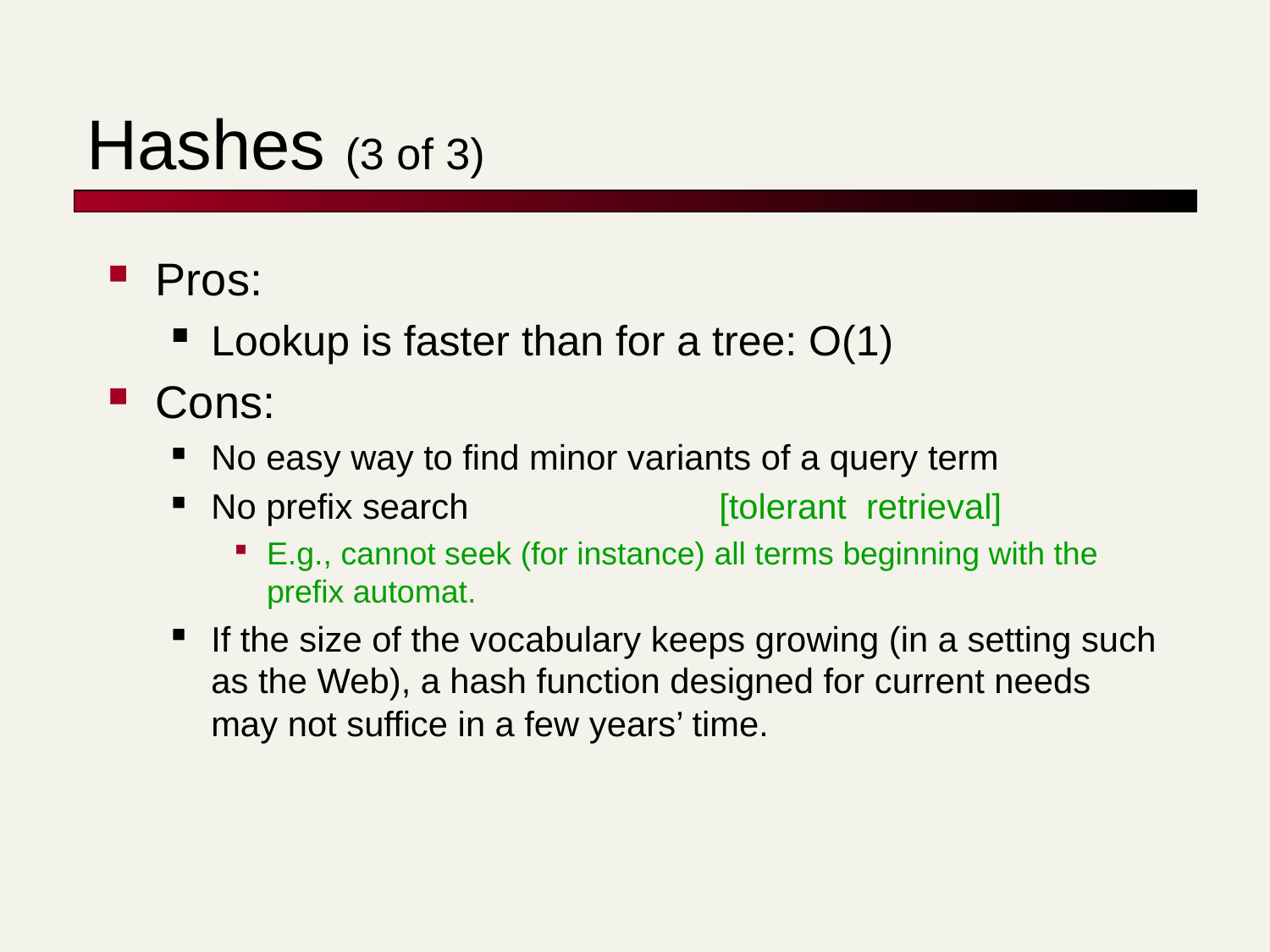

# Hashes (3 of 3)
Pros:
Lookup is faster than for a tree: O(1)
Cons:
No easy way to find minor variants of a query term
No prefix search		[tolerant  retrieval]
E.g., cannot seek (for instance) all terms beginning with the prefix automat.
If the size of the vocabulary keeps growing (in a setting such as the Web), a hash function designed for current needs may not suffice in a few years’ time.